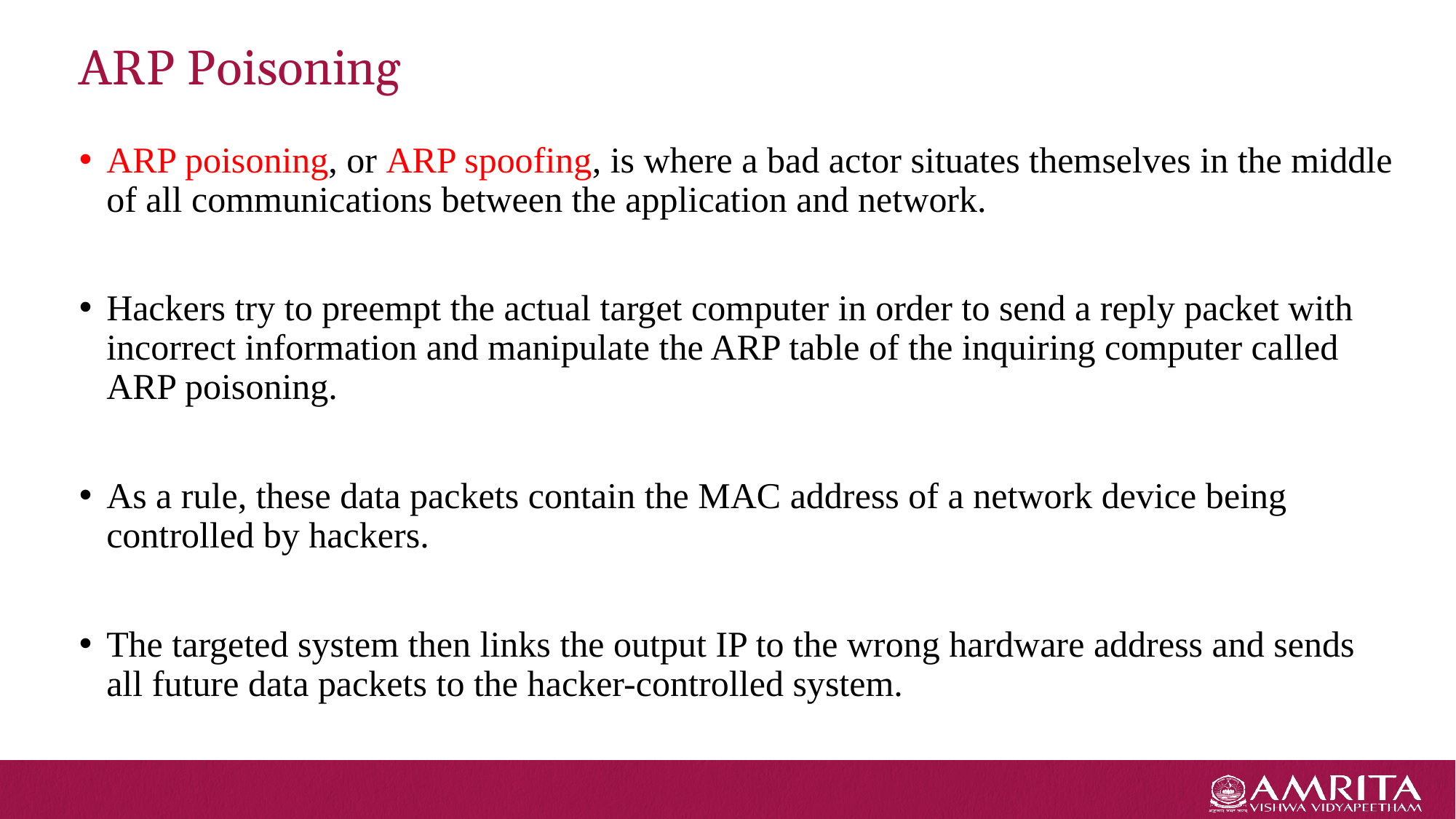

# ARP Poisoning
ARP poisoning, or ARP spoofing, is where a bad actor situates themselves in the middle of all communications between the application and network.

Hackers try to preempt the actual target computer in order to send a reply packet with incorrect information and manipulate the ARP table of the inquiring computer called ARP poisoning.

As a rule, these data packets contain the MAC address of a network device being controlled by hackers.

The targeted system then links the output IP to the wrong hardware address and sends all future data packets to the hacker-controlled system.